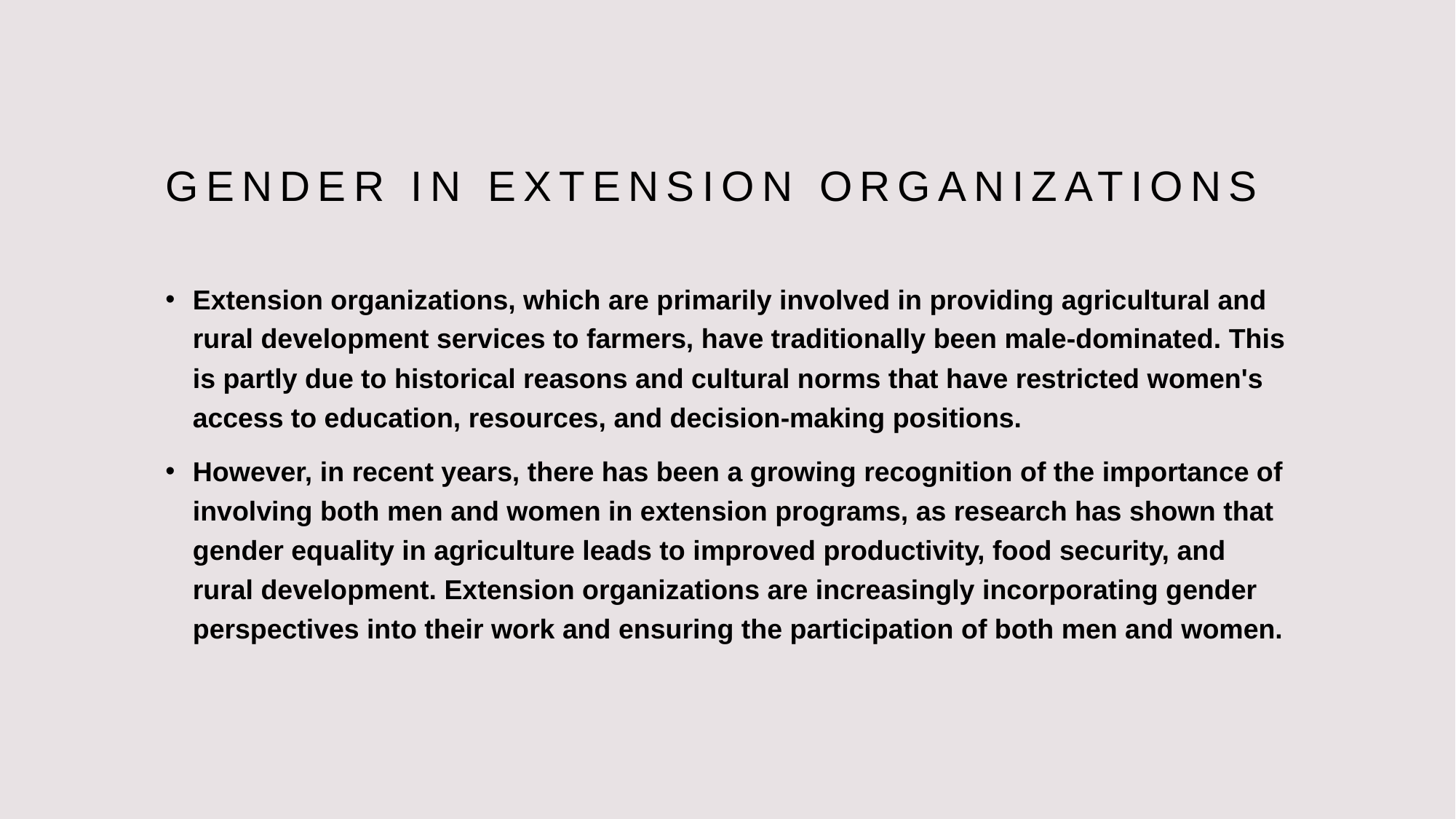

# GENDER IN EXTENSION ORGANIZATIONS
Extension organizations, which are primarily involved in providing agricultural and rural development services to farmers, have traditionally been male-dominated. This is partly due to historical reasons and cultural norms that have restricted women's access to education, resources, and decision-making positions.
However, in recent years, there has been a growing recognition of the importance of involving both men and women in extension programs, as research has shown that gender equality in agriculture leads to improved productivity, food security, and rural development. Extension organizations are increasingly incorporating gender perspectives into their work and ensuring the participation of both men and women.